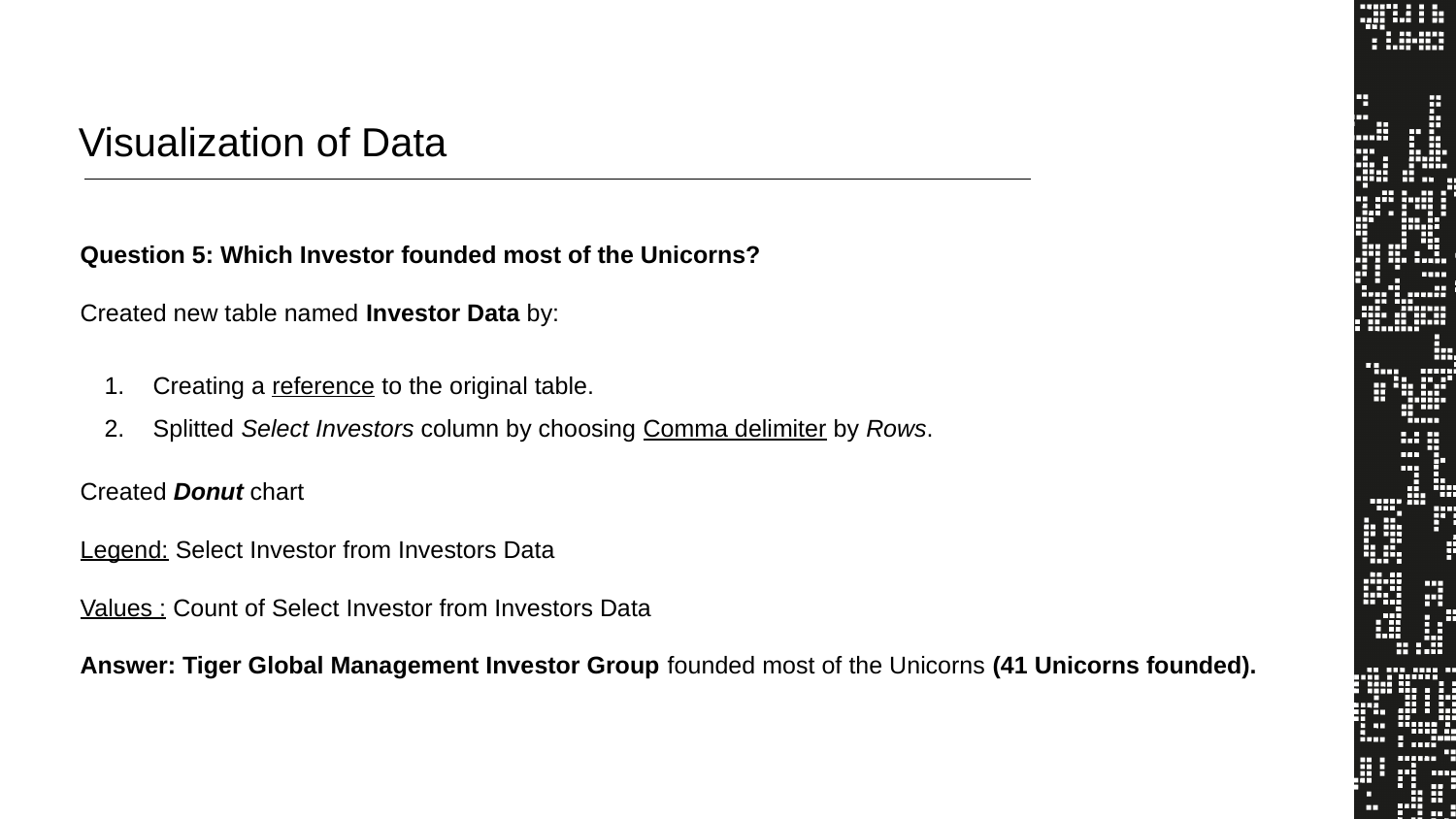

Visualization of Data
Question 5: Which Investor founded most of the Unicorns?

Created new table named Investor Data by:

Creating a reference to the original table.
Splitted Select Investors column by choosing Comma delimiter by Rows.

Created Donut chart

Legend: Select Investor from Investors Data

Values : Count of Select Investor from Investors Data

Answer: Tiger Global Management Investor Group founded most of the Unicorns (41 Unicorns founded).